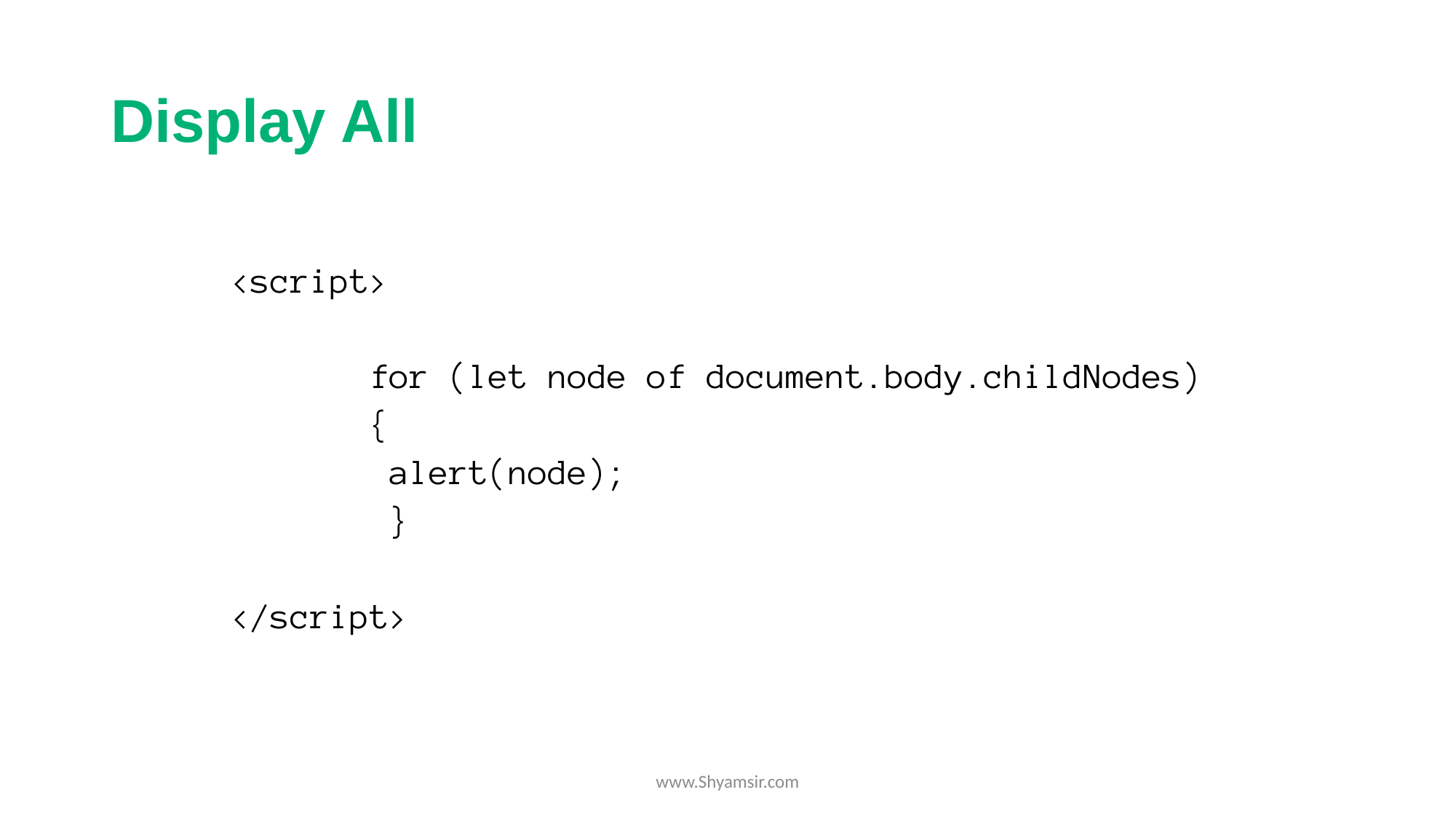

# Display All
    <script>

		for (let node of document.body.childNodes)
		{
            alert(node);
            }

    </script>
www.Shyamsir.com